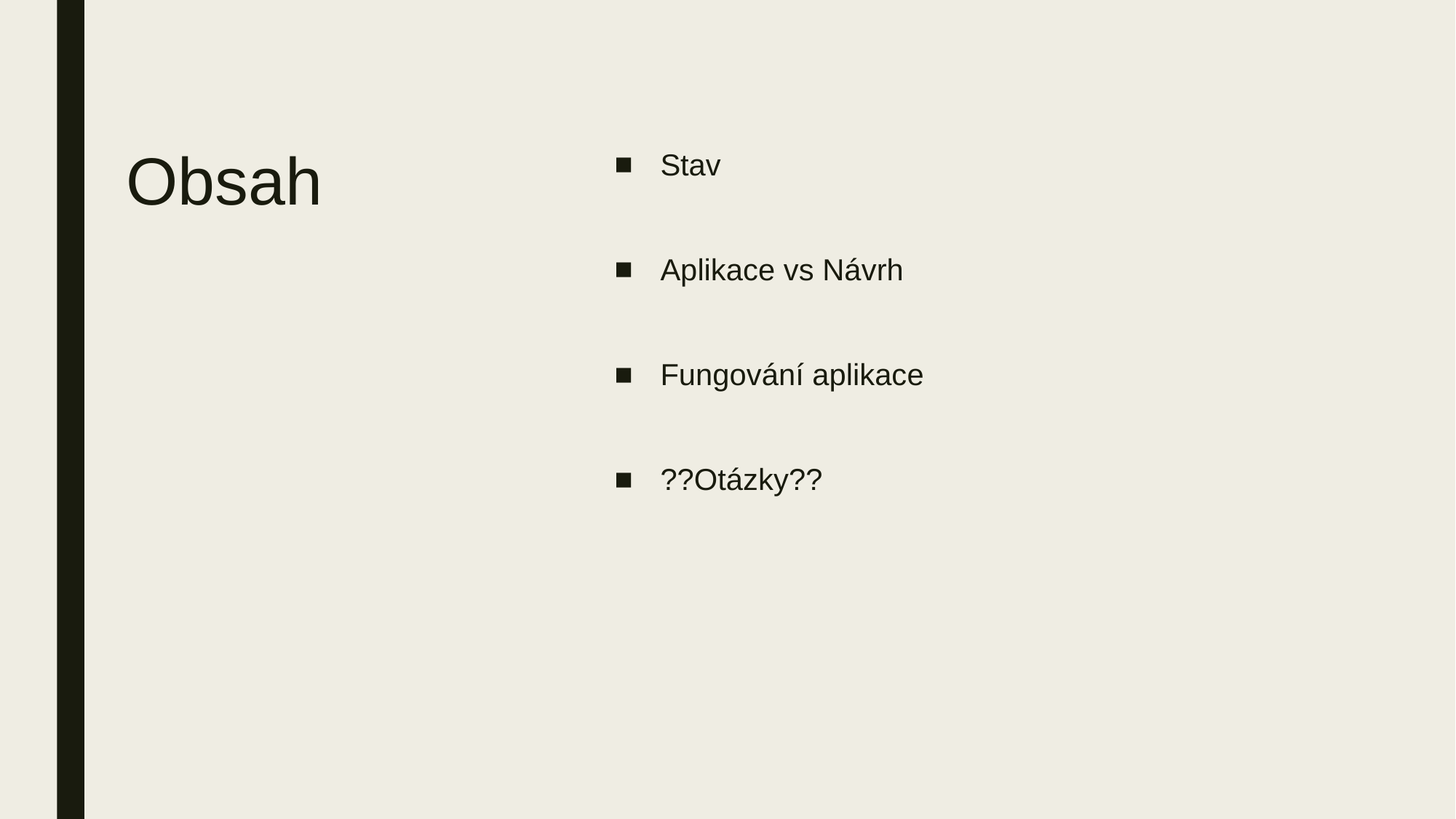

Stav

Aplikace vs Návrh

Fungování aplikace

??Otázky??
# Obsah